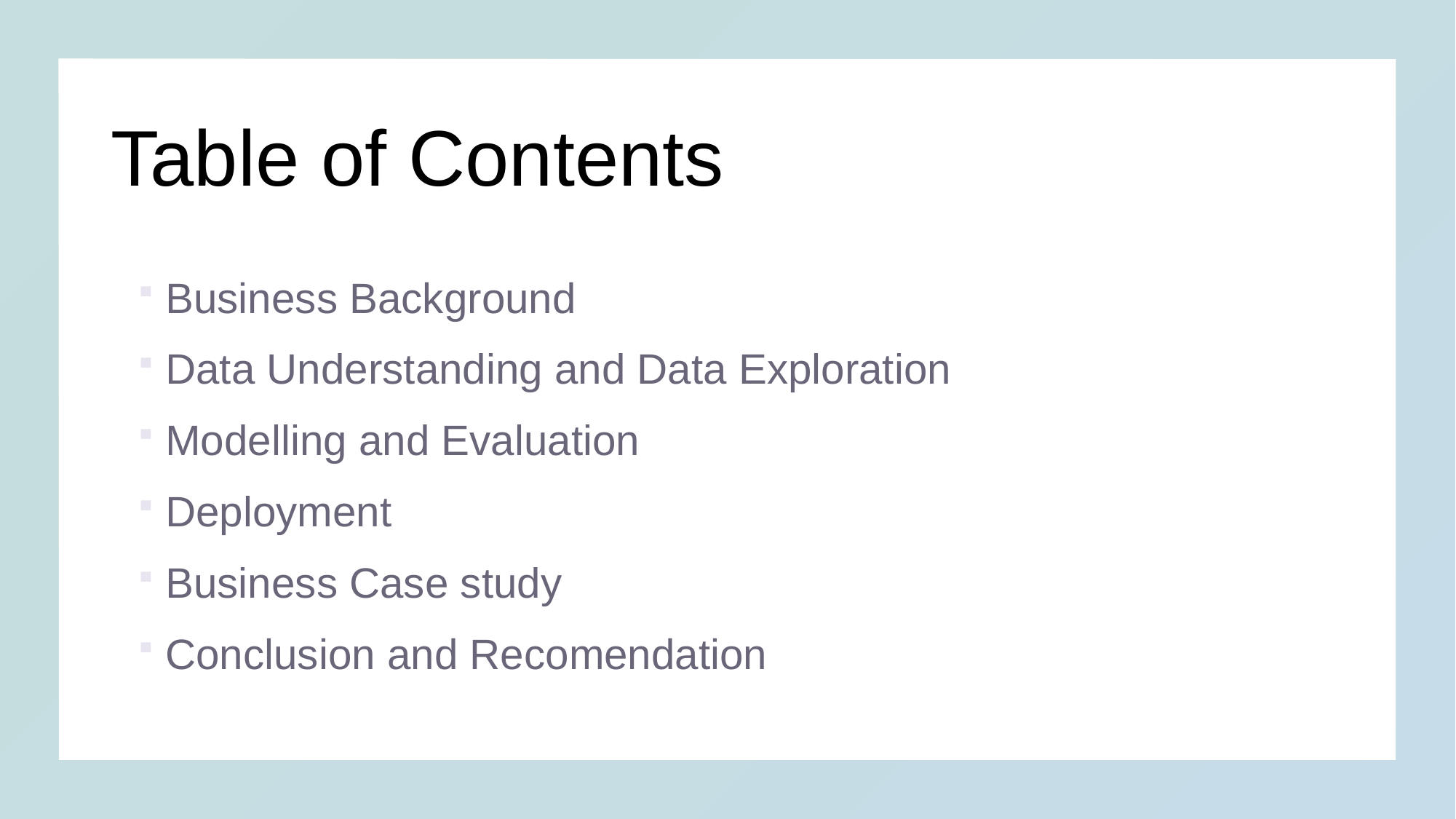

# Table of Contents
Business Background
Data Understanding and Data Exploration
Modelling and Evaluation
Deployment
Business Case study
Conclusion and Recomendation